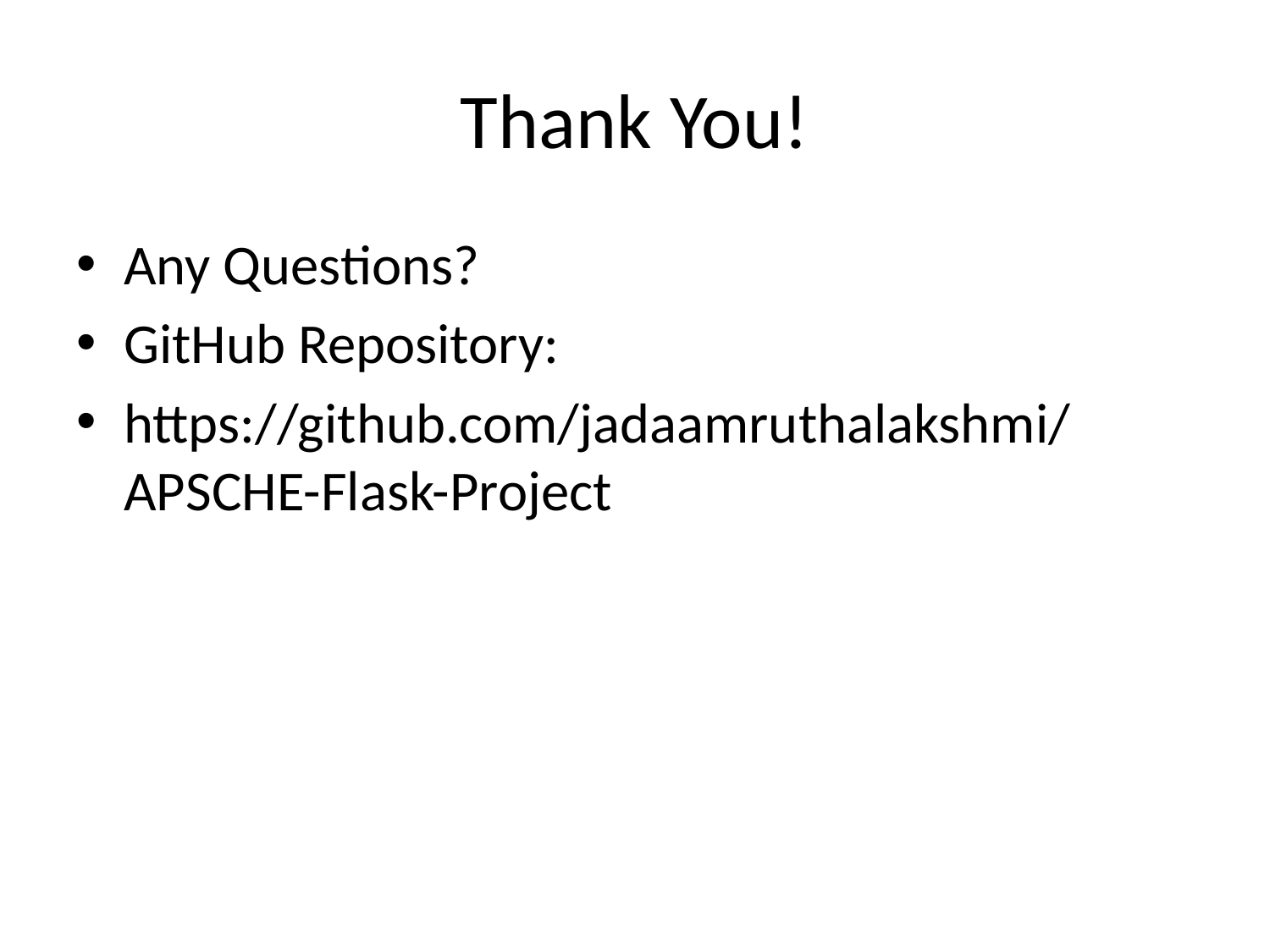

# Thank You!
Any Questions?
GitHub Repository:
https://github.com/jadaamruthalakshmi/APSCHE-Flask-Project